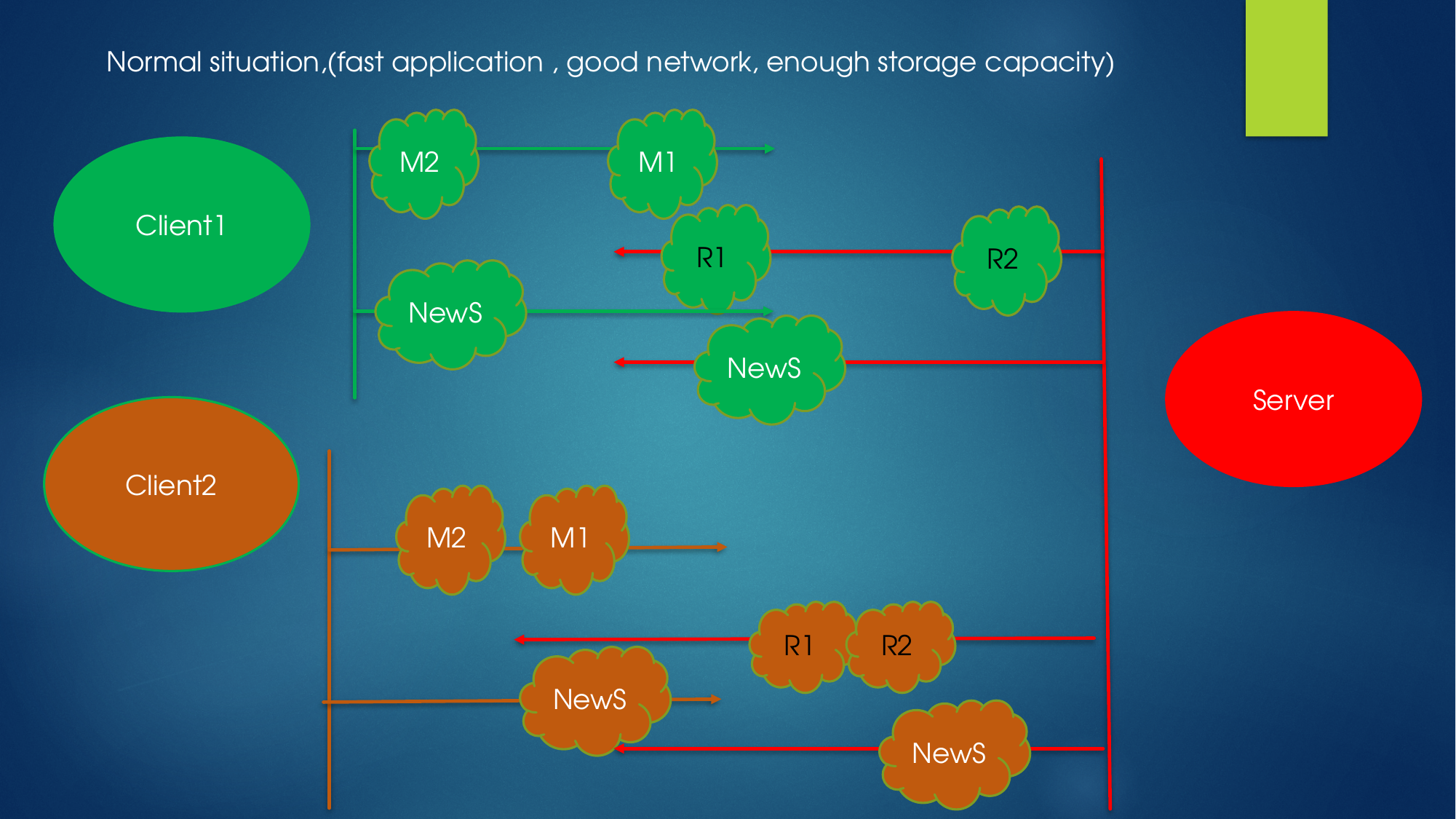

Normal situation,(fast application , good network, enough storage capacity)
M2
M1
Client1
R1
R2
NewS
Server
NewS
Client2
M2
M1
R2
R1
NewS
NewS